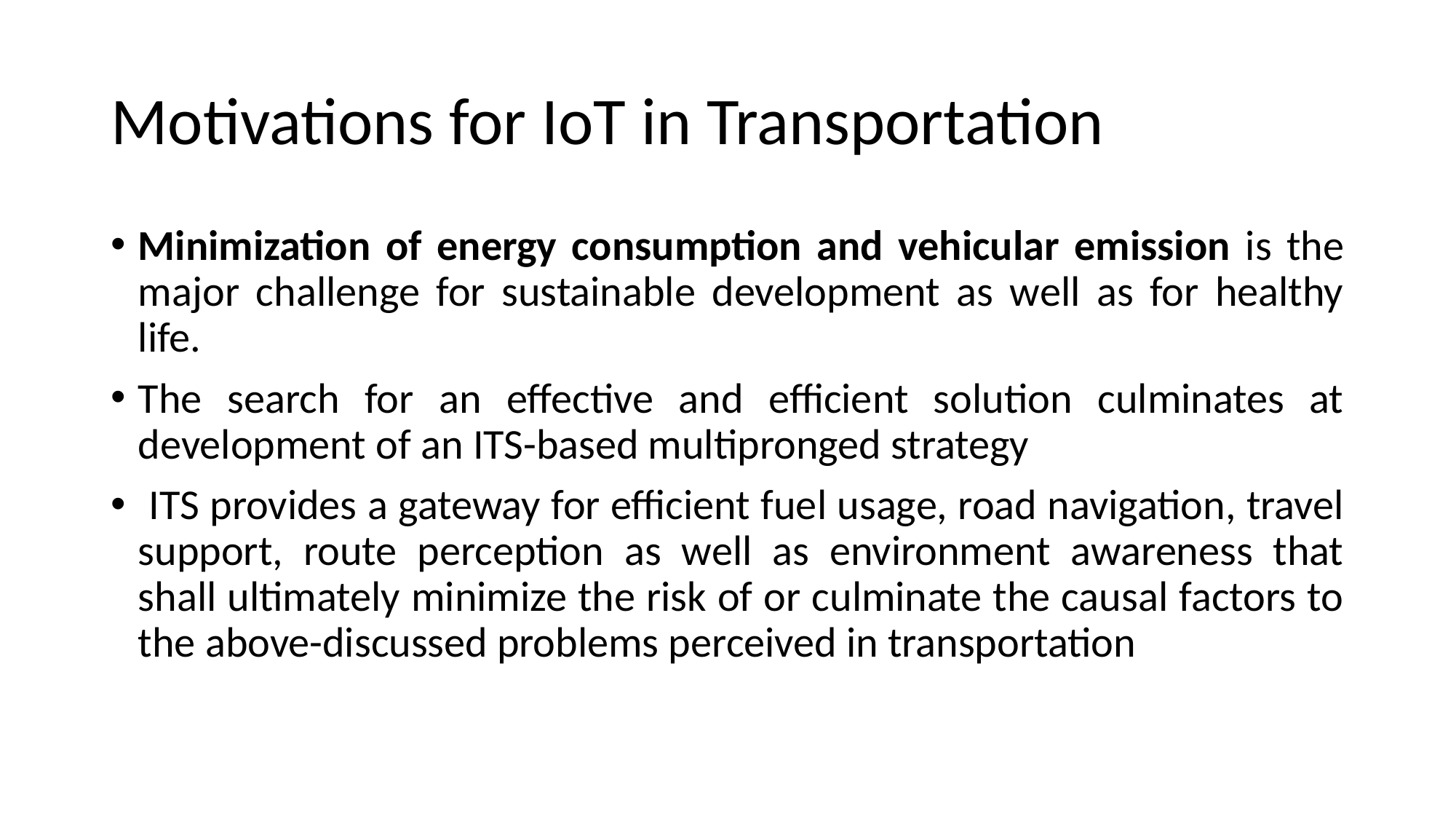

# Motivations for IoT in Transportation
Minimization of energy consumption and vehicular emission is the major challenge for sustainable development as well as for healthy life.
The search for an effective and efficient solution culminates at development of an ITS-based multipronged strategy
 ITS provides a gateway for efficient fuel usage, road navigation, travel support, route perception as well as environment awareness that shall ultimately minimize the risk of or culminate the causal factors to the above-discussed problems perceived in transportation